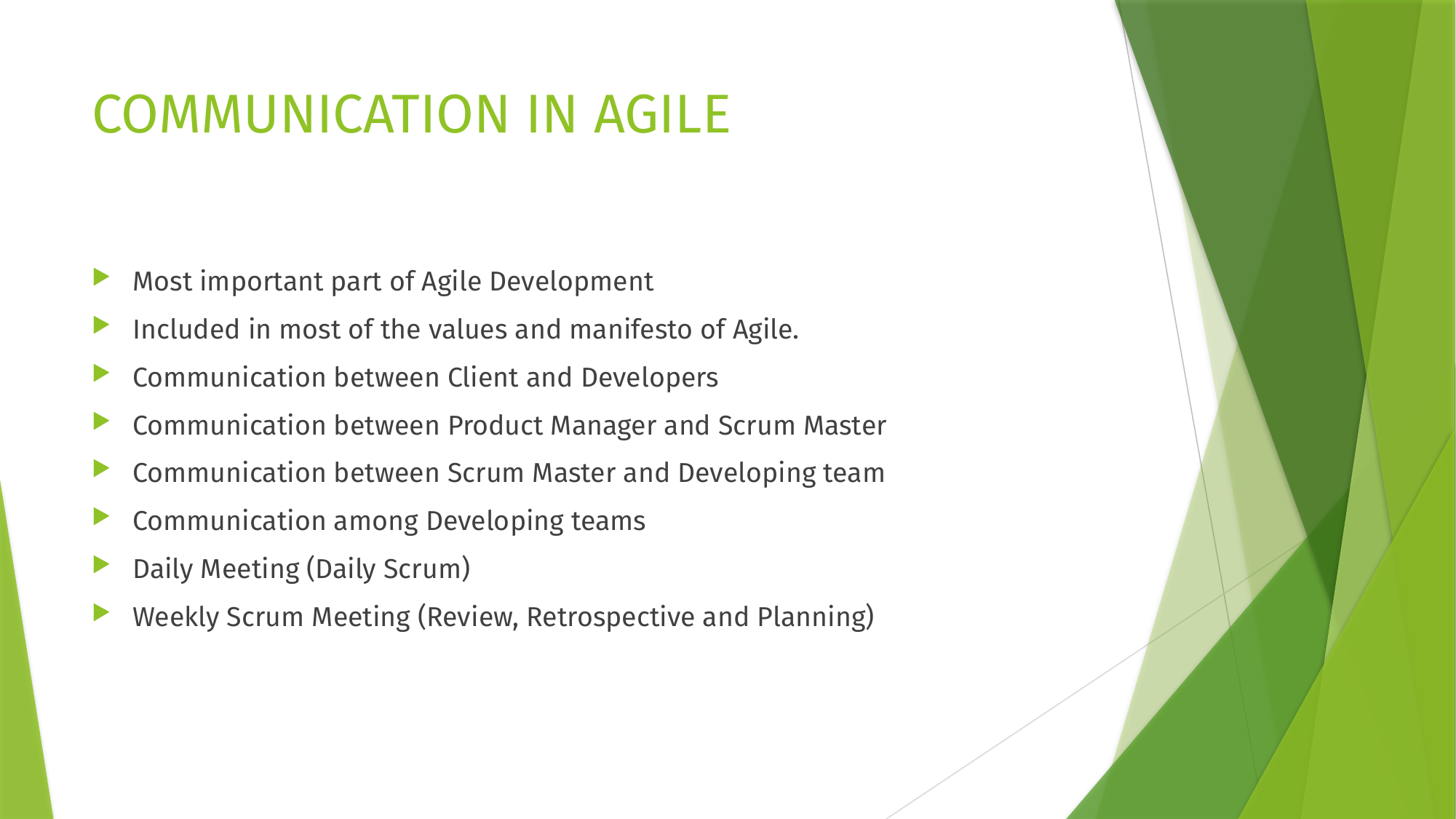

# COMMUNICATION IN AGILE
Most important part of Agile Development
Included in most of the values and manifesto of Agile.
Communication between Client and Developers
Communication between Product Manager and Scrum Master
Communication between Scrum Master and Developing team
Communication among Developing teams
Daily Meeting (Daily Scrum)
Weekly Scrum Meeting (Review, Retrospective and Planning)